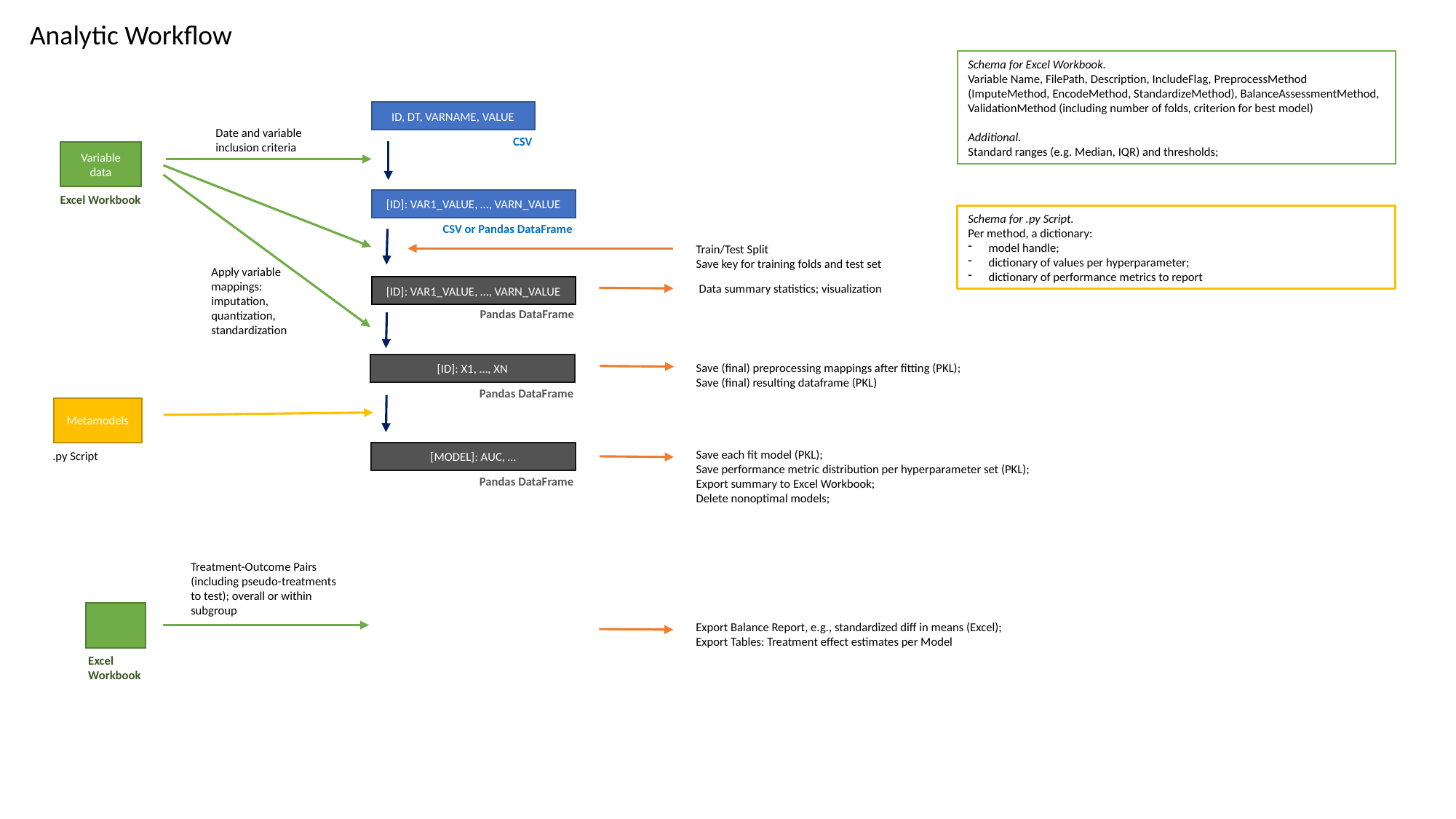

Analytic Workflow
Schema for Excel Workbook.
Variable Name, FilePath, Description, IncludeFlag, PreprocessMethod (ImputeMethod, EncodeMethod, StandardizeMethod), BalanceAssessmentMethod,
ValidationMethod (including number of folds, criterion for best model)

Additional.
Standard ranges (e.g. Median, IQR) and thresholds;
ID, DT, VARNAME, VALUE
Date and variable inclusion criteria
CSV
Variable data
Excel Workbook
[ID]: VAR1_VALUE, …, VARN_VALUE
Schema for .py Script.
Per method, a dictionary:
model handle;
dictionary of values per hyperparameter;
dictionary of performance metrics to report
CSV or Pandas DataFrame
Train/Test Split
Save key for training folds and test set
Apply variable mappings: imputation, quantization, standardization
Data summary statistics; visualization
[ID]: VAR1_VALUE, …, VARN_VALUE
Pandas DataFrame
[ID]: X1, …, XN
Save (final) preprocessing mappings after fitting (PKL);
Save (final) resulting dataframe (PKL)
Pandas DataFrame
Metamodels
.py Script
Save each fit model (PKL);
Save performance metric distribution per hyperparameter set (PKL);
Export summary to Excel Workbook;
Delete nonoptimal models;
[MODEL]: AUC, …
Pandas DataFrame
Treatment-Outcome Pairs (including pseudo-treatments to test); overall or within subgroup

Excel Workbook
Export Balance Report, e.g., standardized diff in means (Excel);
Export Tables: Treatment effect estimates per Model